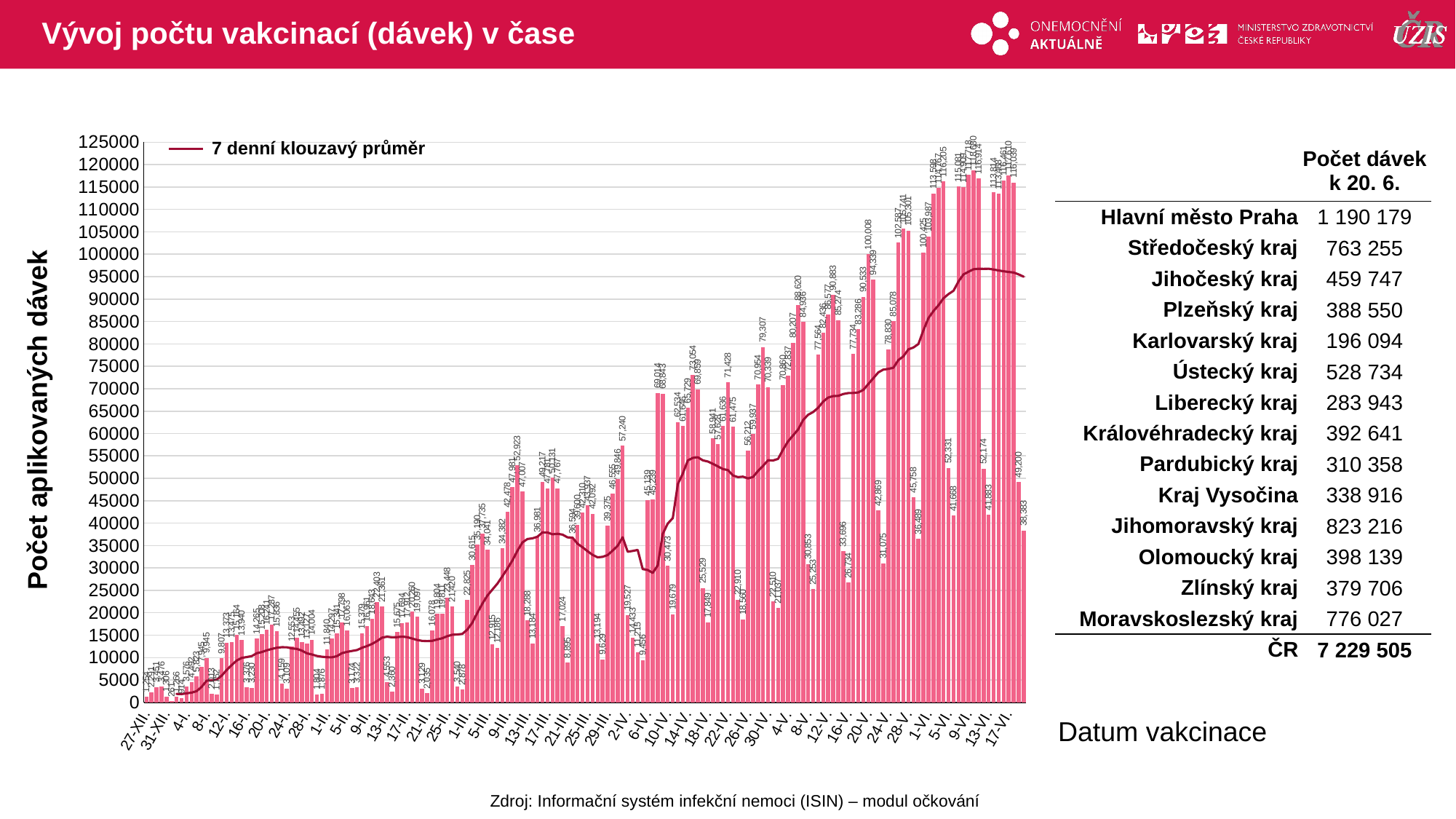

# Vývoj počtu vakcinací (dávek) v čase

### Chart

| Category | celkem |
|---|---|
| 27-XII. | 1254.0 |
| 28-XII. | 2291.0 |
| 29-XII. | 3451.0 |
| 30-XII. | 3476.0 |
| 31-XII. | 1306.0 |
| 1-I. | 261.0 |
| 2-I. | 1266.0 |
| 3-I. | 914.0 |
| 4-I. | 3576.0 |
| 5-I. | 4492.0 |
| 6-I. | 5823.0 |
| 7-I. | 7945.0 |
| 8-I. | 9945.0 |
| 9-I. | 2013.0 |
| 10-I. | 1752.0 |
| 11-I. | 9807.0 |
| 12-I. | 13373.0 |
| 13-I. | 13475.0 |
| 14-I. | 15164.0 |
| 15-I. | 13940.0 |
| 16-I. | 3376.0 |
| 17-I. | 3230.0 |
| 18-I. | 14265.0 |
| 19-I. | 15208.0 |
| 20-I. | 16241.0 |
| 21-I. | 17287.0 |
| 22-I. | 15836.0 |
| 23-I. | 4159.0 |
| 24-I. | 3109.0 |
| 25-I. | 12553.0 |
| 26-I. | 14455.0 |
| 27-I. | 13492.0 |
| 28-I. | 13127.0 |
| 29-I. | 14004.0 |
| 30-I. | 1804.0 |
| 31-I. | 1876.0 |
| 1-II. | 11840.0 |
| 2-II. | 14297.0 |
| 3-II. | 15341.0 |
| 4-II. | 17798.0 |
| 5-II. | 16063.0 |
| 6-II. | 3174.0 |
| 7-II. | 3322.0 |
| 8-II. | 15379.0 |
| 9-II. | 16961.0 |
| 10-II. | 18643.0 |
| 11-II. | 22403.0 |
| 12-II. | 21361.0 |
| 13-II. | 4553.0 |
| 14-II. | 2360.0 |
| 15-II. | 15675.0 |
| 16-II. | 17694.0 |
| 17-II. | 17912.0 |
| 18-II. | 20260.0 |
| 19-II. | 19097.0 |
| 20-II. | 3129.0 |
| 21-II. | 2035.0 |
| 22-II. | 16078.0 |
| 23-II. | 19804.0 |
| 24-II. | 19811.0 |
| 25-II. | 23448.0 |
| 26-II. | 21420.0 |
| 27-II. | 3540.0 |
| 28-II. | 2878.0 |
| 1-III. | 22825.0 |
| 2-III. | 30615.0 |
| 3-III. | 35190.0 |
| 4-III. | 37735.0 |
| 5-III. | 34041.0 |
| 6-III. | 12915.0 |
| 7-III. | 12186.0 |
| 8-III. | 34382.0 |
| 9-III. | 42478.0 |
| 10-III. | 47981.0 |
| 11-III. | 52923.0 |
| 12-III. | 47007.0 |
| 13-III. | 18288.0 |
| 14-III. | 13184.0 |
| 15-III. | 36981.0 |
| 16-III. | 49217.0 |
| 17-III. | 47781.0 |
| 18-III. | 50131.0 |
| 19-III. | 47767.0 |
| 20-III. | 17024.0 |
| 21-III. | 8895.0 |
| 22-III. | 36594.0 |
| 23-III. | 39600.0 |
| 24-III. | 42310.0 |
| 25-III. | 43937.0 |
| 26-III. | 42092.0 |
| 27-III. | 13194.0 |
| 28-III. | 9629.0 |
| 29-III. | 39375.0 |
| 30-III. | 46555.0 |
| 31-III. | 49846.0 |
| 1-IV. | 57240.0 |
| 2-IV. | 19527.0 |
| 3-IV. | 14433.0 |
| 4-IV. | 11215.0 |
| 5-IV. | 9456.0 |
| 6-IV. | 45139.0 |
| 7-IV. | 45239.0 |
| 8-IV. | 69014.0 |
| 9-IV. | 68843.0 |
| 10-IV. | 30473.0 |
| 11-IV. | 19679.0 |
| 12-IV. | 62534.0 |
| 13-IV. | 61646.0 |
| 14-IV. | 65729.0 |
| 15-IV. | 73054.0 |
| 16-IV. | 69859.0 |
| 17-IV. | 25529.0 |
| 18-IV. | 17849.0 |
| 19-IV. | 58941.0 |
| 20-IV. | 57628.0 |
| 21-IV. | 61636.0 |
| 22-IV. | 71428.0 |
| 23-IV. | 61475.0 |
| 24-IV. | 22910.0 |
| 25-IV. | 18560.0 |
| 26-IV. | 56212.0 |
| 27-IV. | 59937.0 |
| 28-IV. | 70954.0 |
| 29-IV. | 79307.0 |
| 30-IV. | 70339.0 |
| 1-V. | 22510.0 |
| 2-V. | 21037.0 |
| 3-V. | 70860.0 |
| 4-V. | 72837.0 |
| 5-V. | 80207.0 |
| 6-V. | 88620.0 |
| 7-V. | 84936.0 |
| 8-V. | 30853.0 |
| 9-V. | 25253.0 |
| 10-V. | 77564.0 |
| 11-V. | 82436.0 |
| 12-V. | 86577.0 |
| 13-V. | 90883.0 |
| 14-V. | 85274.0 |
| 15-V. | 33696.0 |
| 16-V. | 26734.0 |
| 17-V. | 77734.0 |
| 18-V. | 83286.0 |
| 19-V. | 90533.0 |
| 20-V. | 100008.0 |
| 21-V. | 94339.0 |
| 22-V. | 42869.0 |
| 23-V. | 31075.0 |
| 24-V. | 78830.0 |
| 25-V. | 85078.0 |
| 26-V. | 102587.0 |
| 27-V. | 105741.0 |
| 28-V. | 105301.0 |
| 29-V. | 45758.0 |
| 30-V. | 36489.0 |
| 31-V. | 100425.0 |
| 1-VI. | 103987.0 |
| 2-VI. | 113598.0 |
| 3-VI. | 114767.0 |
| 4-VI. | 116205.0 |
| 5-VI. | 52331.0 |
| 6-VI. | 41668.0 |
| 7-VI. | 115081.0 |
| 8-VI. | 114909.0 |
| 9-VI. | 117718.0 |
| 10-VI. | 118680.0 |
| 11-VI. | 116914.0 |
| 12-VI. | 52174.0 |
| 13-VI. | 41883.0 |
| 14-VI. | 113814.0 |
| 15-VI. | 113468.0 |
| 16-VI. | 116461.0 |
| 17-VI. | 117610.0 |
| 18-VI. | 116039.0 |
| 19-VI. | 49200.0 |
| 20-VI. | 38383.0 |
7 denní klouzavý průměr
|  | Počet dávek k 20. 6. |
| --- | --- |
| Hlavní město Praha | 1 190 179 |
| Středočeský kraj | 763 255 |
| Jihočeský kraj | 459 747 |
| Plzeňský kraj | 388 550 |
| Karlovarský kraj | 196 094 |
| Ústecký kraj | 528 734 |
| Liberecký kraj | 283 943 |
| Královéhradecký kraj | 392 641 |
| Pardubický kraj | 310 358 |
| Kraj Vysočina | 338 916 |
| Jihomoravský kraj | 823 216 |
| Olomoucký kraj | 398 139 |
| Zlínský kraj | 379 706 |
| Moravskoslezský kraj | 776 027 |
| ČR | 7 229 505 |
Počet aplikovaných dávek
Datum vakcinace
Zdroj: Informační systém infekční nemoci (ISIN) – modul očkování